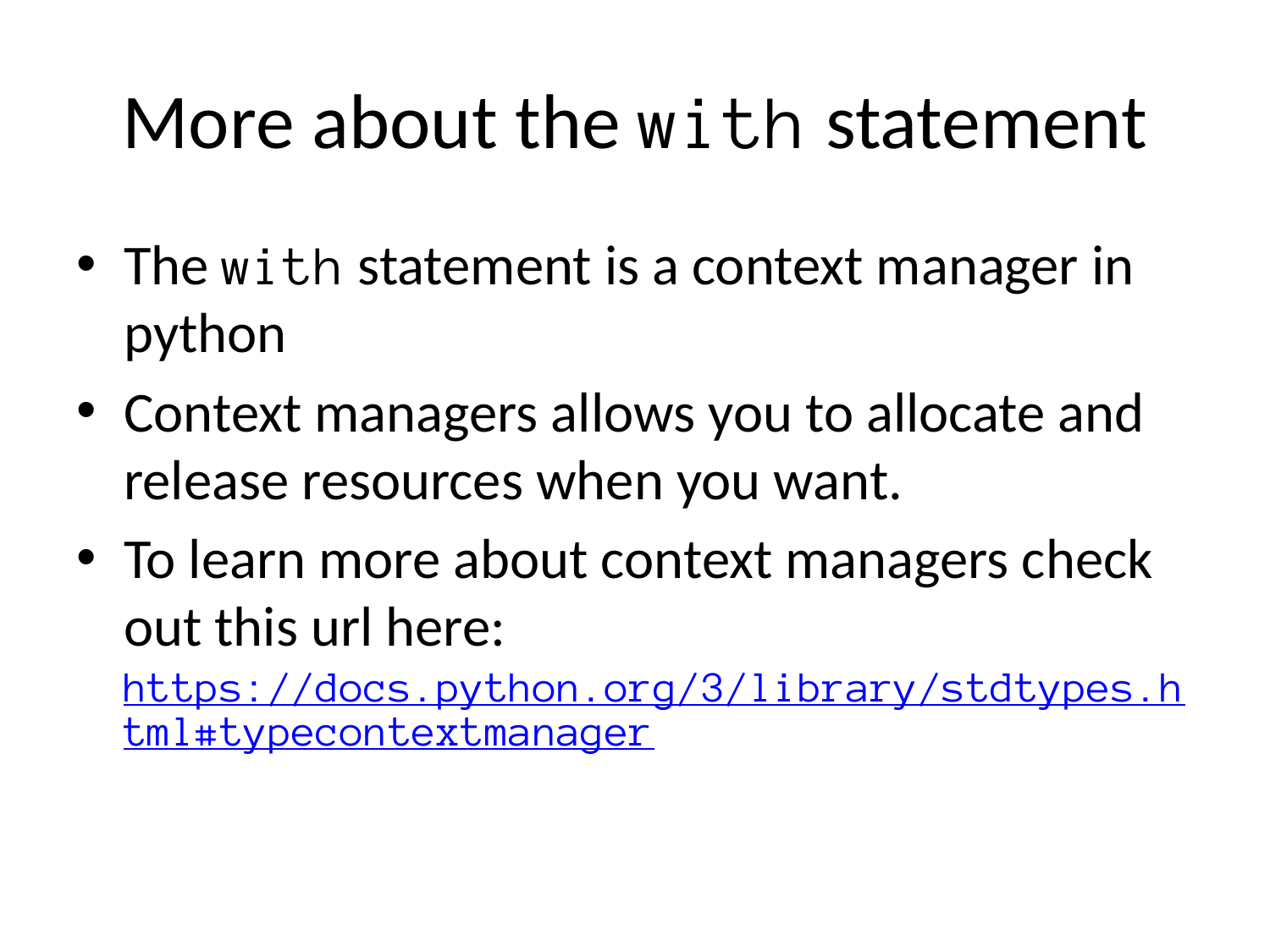

# More about the with statement
The with statement is a context manager in python
Context managers allows you to allocate and release resources when you want.
To learn more about context managers check out this url here: https://docs.python.org/3/library/stdtypes.html#typecontextmanager